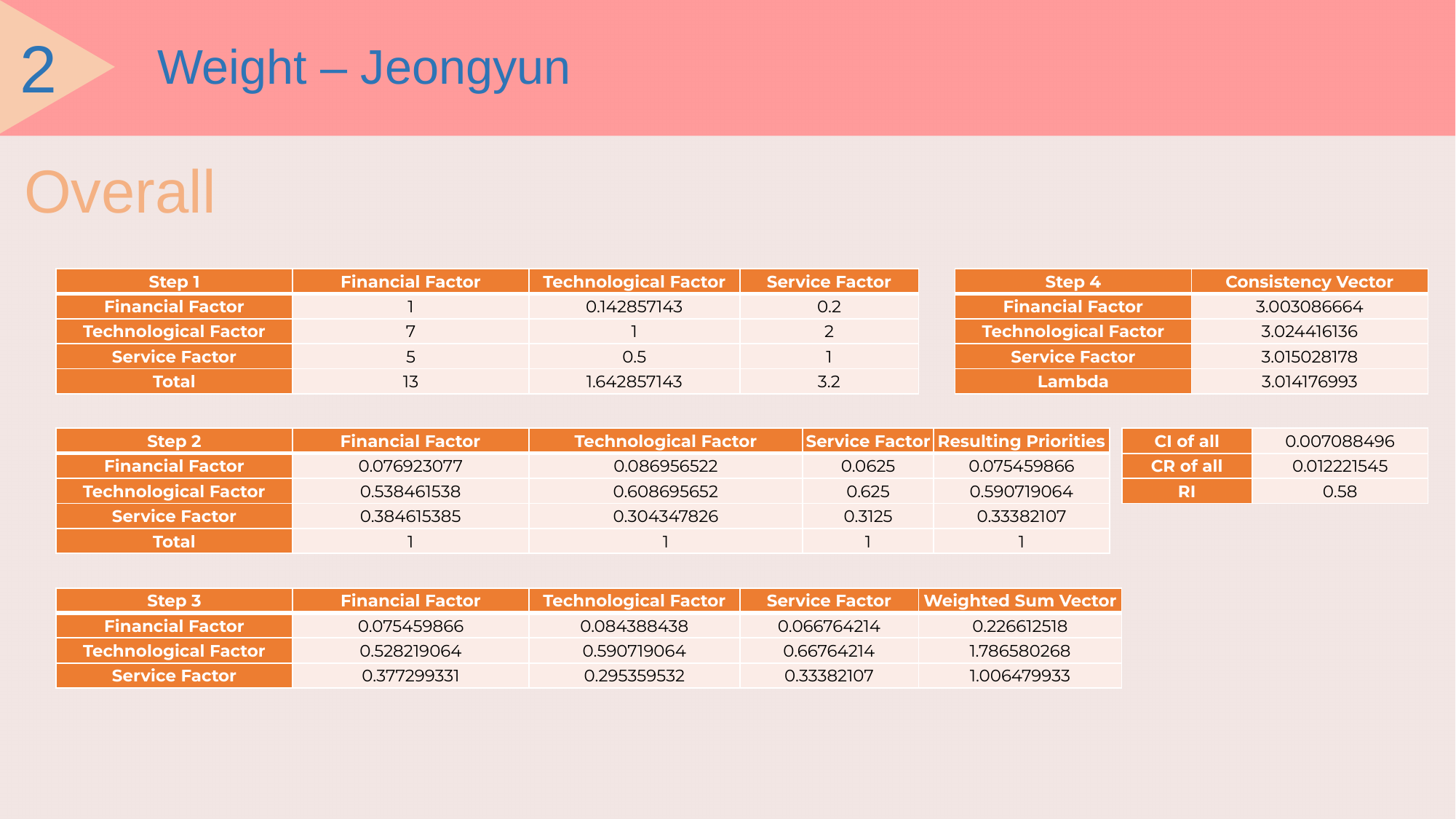

2
Weight – Jeongyun

Overall
| Step 1 | Financial Factor | Technological Factor | Service Factor |
| --- | --- | --- | --- |
| Financial Factor | 1 | 0.142857143 | 0.2 |
| Technological Factor | 7 | 1 | 2 |
| Service Factor | 5 | 0.5 | 1 |
| Total | 13 | 1.642857143 | 3.2 |
| Step 4 | Consistency Vector |
| --- | --- |
| Financial Factor | 3.003086664 |
| Technological Factor | 3.024416136 |
| Service Factor | 3.015028178 |
| Lambda | 3.014176993 |
| Step 2 | Financial Factor | Technological Factor | Service Factor | Resulting Priorities |
| --- | --- | --- | --- | --- |
| Financial Factor | 0.076923077 | 0.086956522 | 0.0625 | 0.075459866 |
| Technological Factor | 0.538461538 | 0.608695652 | 0.625 | 0.590719064 |
| Service Factor | 0.384615385 | 0.304347826 | 0.3125 | 0.33382107 |
| Total | 1 | 1 | 1 | 1 |
| CI of all | 0.007088496 |
| --- | --- |
| CR of all | 0.012221545 |
| RI | 0.58 |
| Step 3 | Financial Factor | Technological Factor | Service Factor | Weighted Sum Vector |
| --- | --- | --- | --- | --- |
| Financial Factor | 0.075459866 | 0.084388438 | 0.066764214 | 0.226612518 |
| Technological Factor | 0.528219064 | 0.590719064 | 0.66764214 | 1.786580268 |
| Service Factor | 0.377299331 | 0.295359532 | 0.33382107 | 1.006479933 |